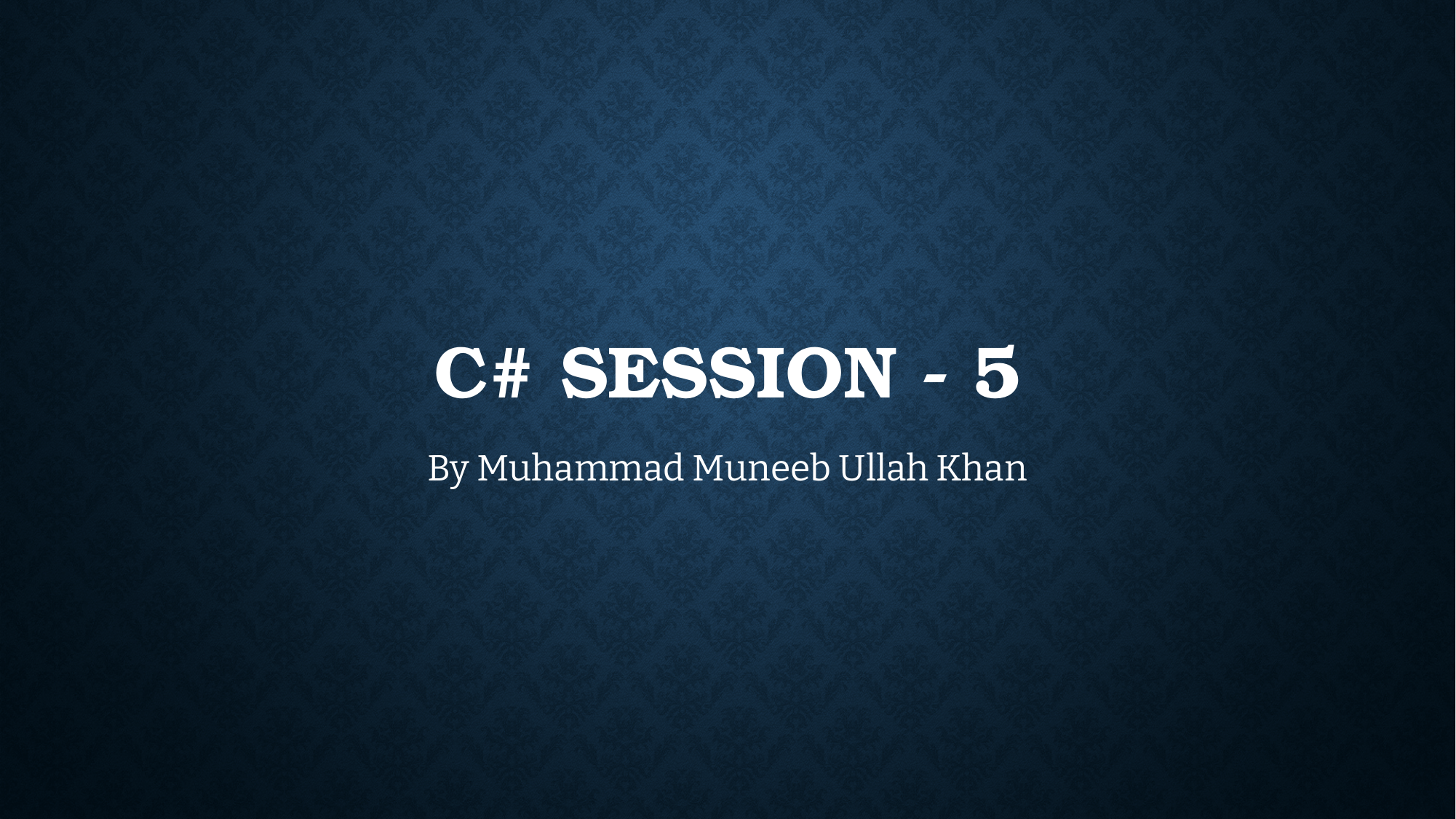

# C# Session - 5
By Muhammad Muneeb Ullah Khan